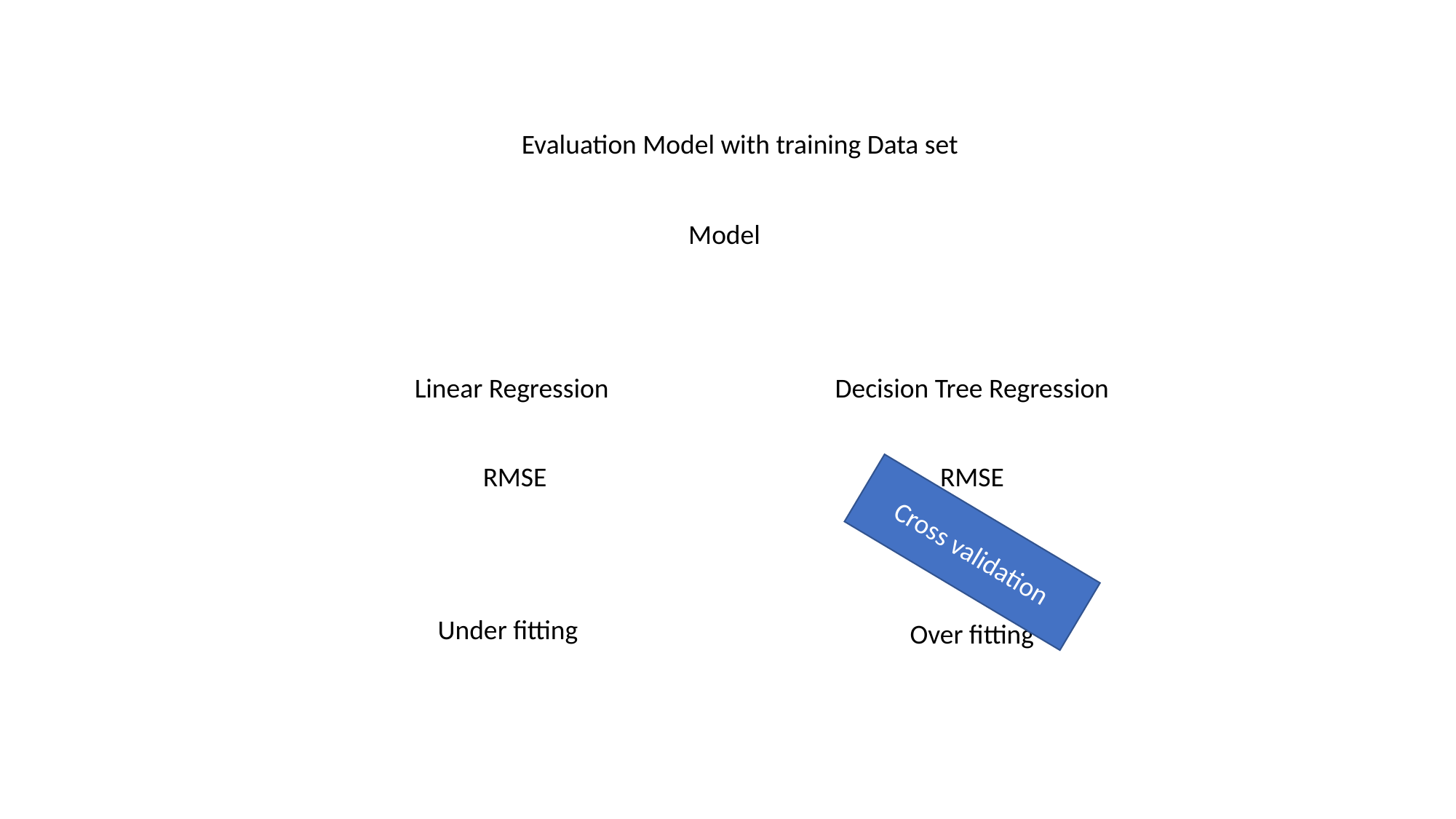

Evaluation Model with training Data set
Model
Linear Regression
Decision Tree Regression
RMSE
RMSE
Cross validation
Under fitting
Over fitting